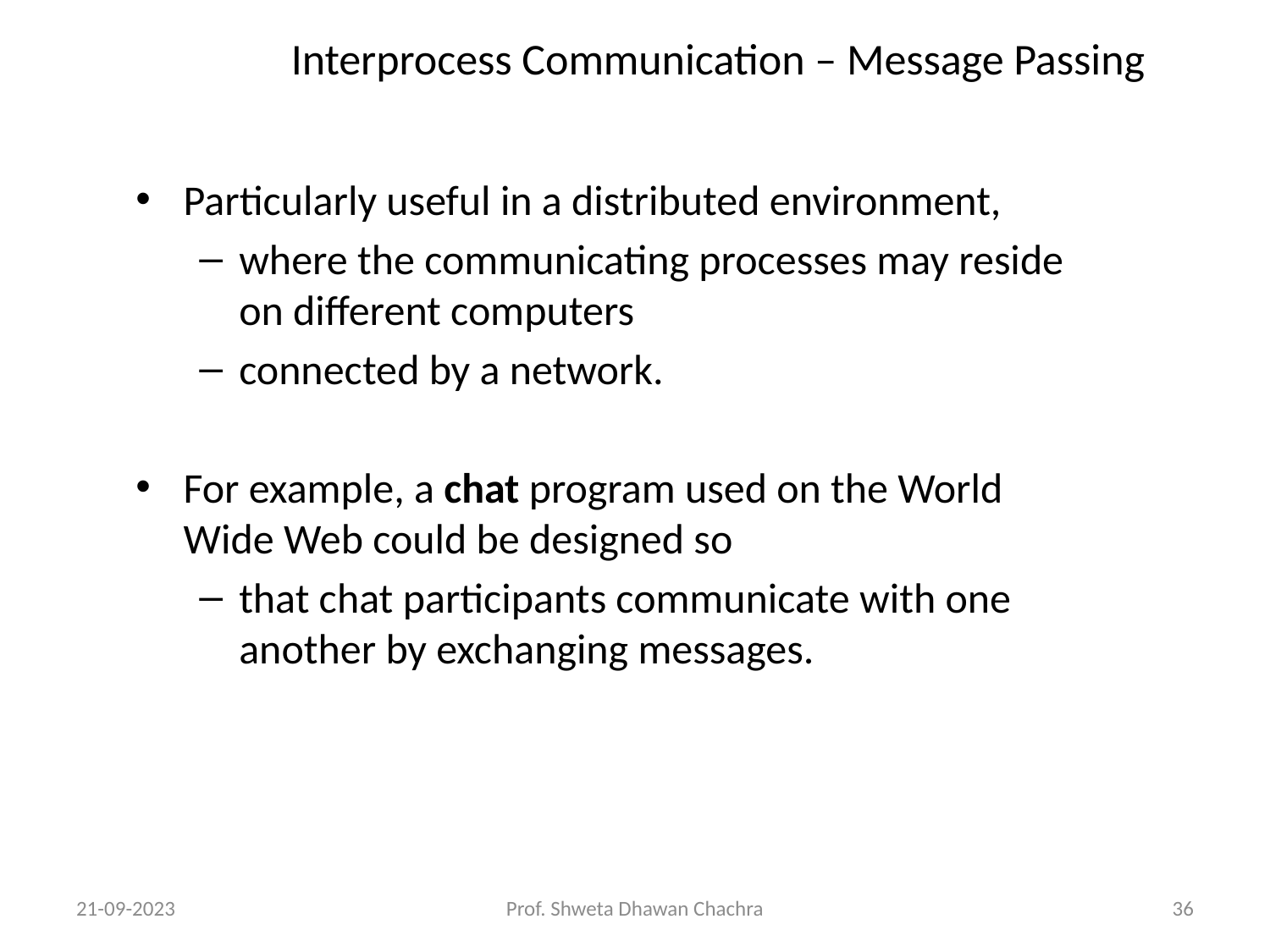

# Interprocess Communication – Message Passing
Particularly useful in a distributed environment,
where the communicating processes may reside on different computers
connected by a network.

For example, a chat program used on the World Wide Web could be designed so
that chat participants communicate with one another by exchanging messages.

21-09-2023
Prof. Shweta Dhawan Chachra
36